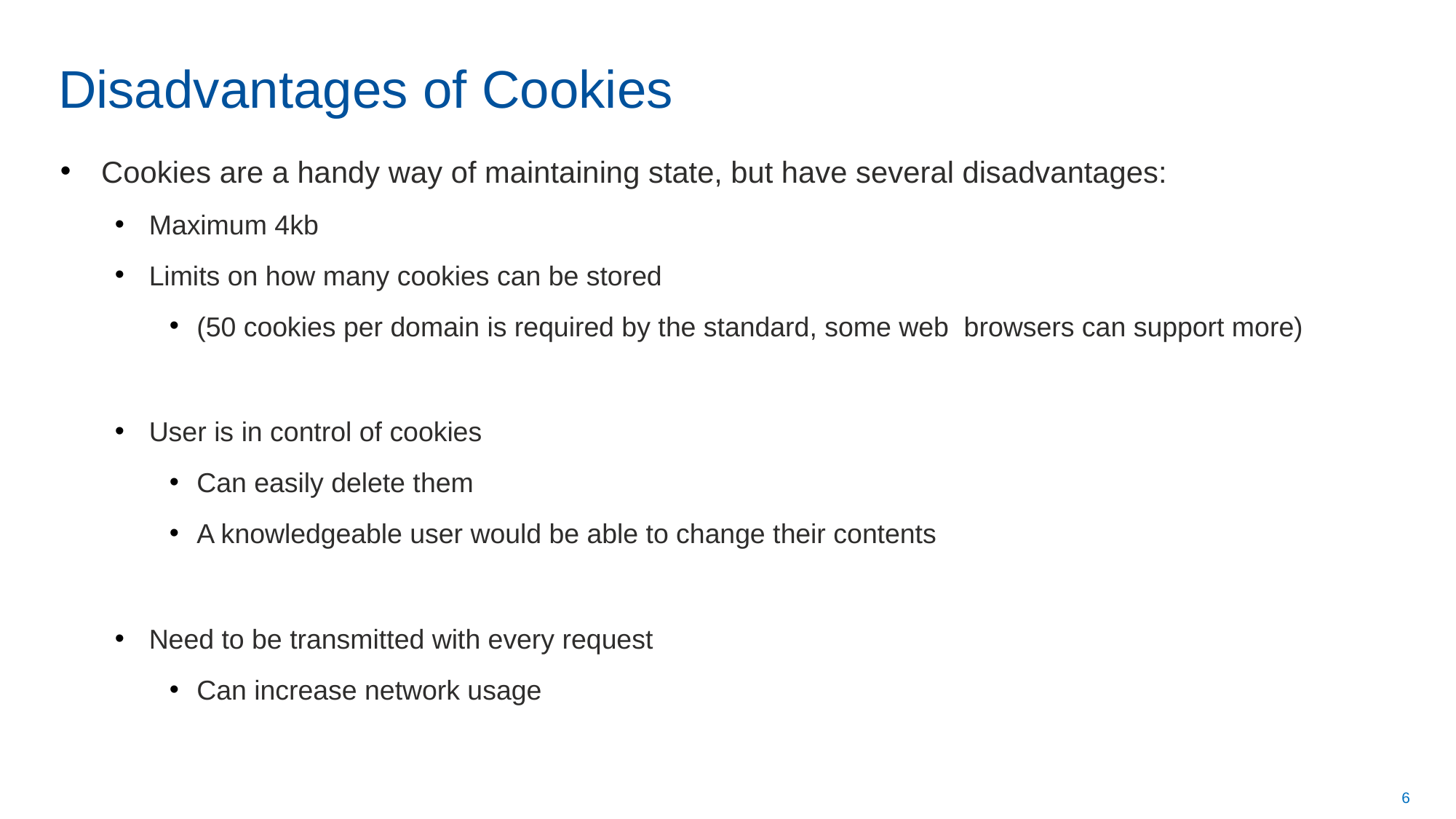

# Disadvantages of Cookies
Cookies are a handy way of maintaining state, but have several disadvantages:
Maximum 4kb
Limits on how many cookies can be stored
(50 cookies per domain is required by the standard, some web  browsers can support more)

User is in control of cookies
Can easily delete them
A knowledgeable user would be able to change their contents

Need to be transmitted with every request
Can increase network usage